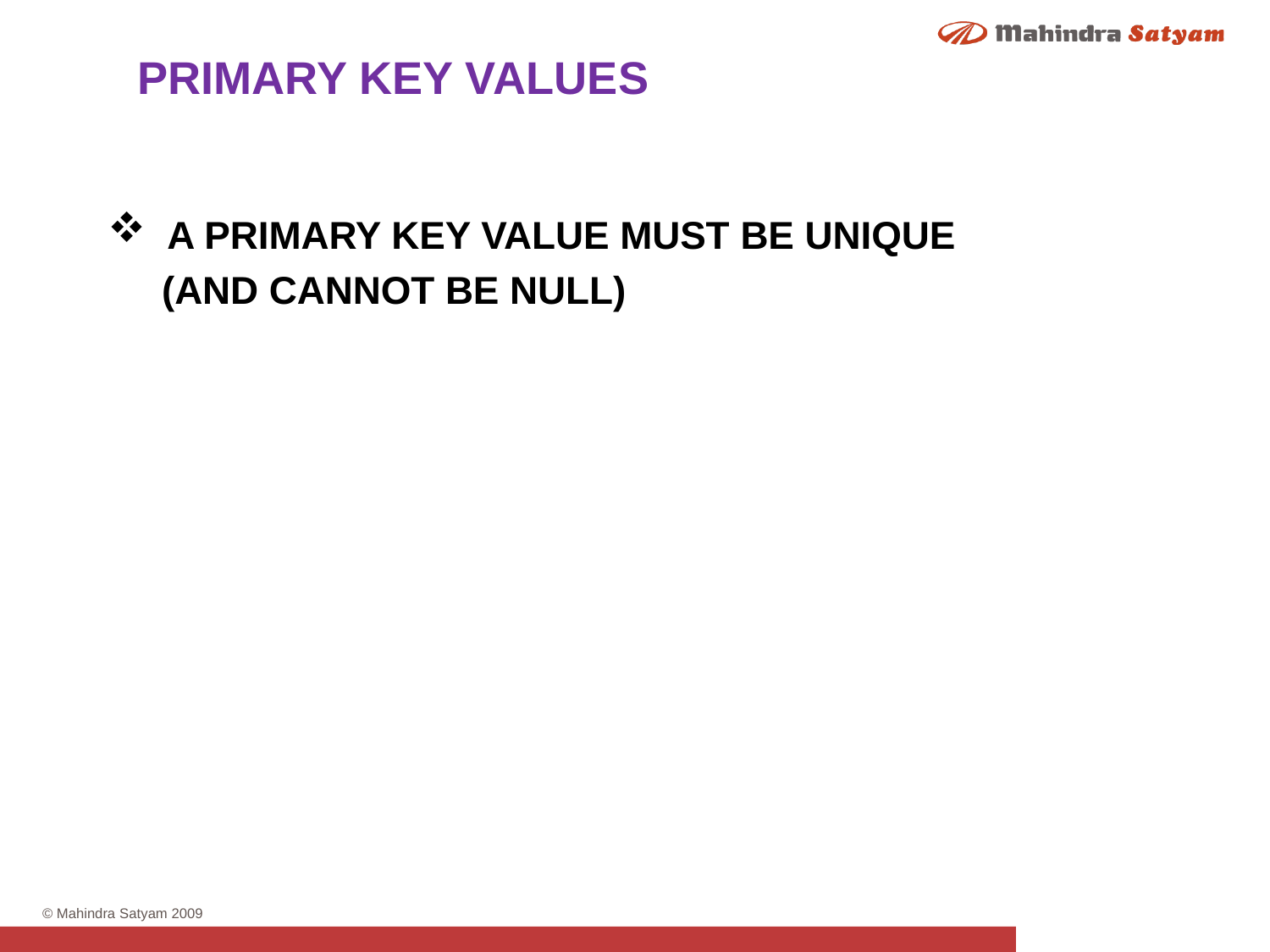

PRIMARY KEY VALUES
 A PRIMARY KEY VALUE MUST BE UNIQUE
     (AND CANNOT BE NULL)